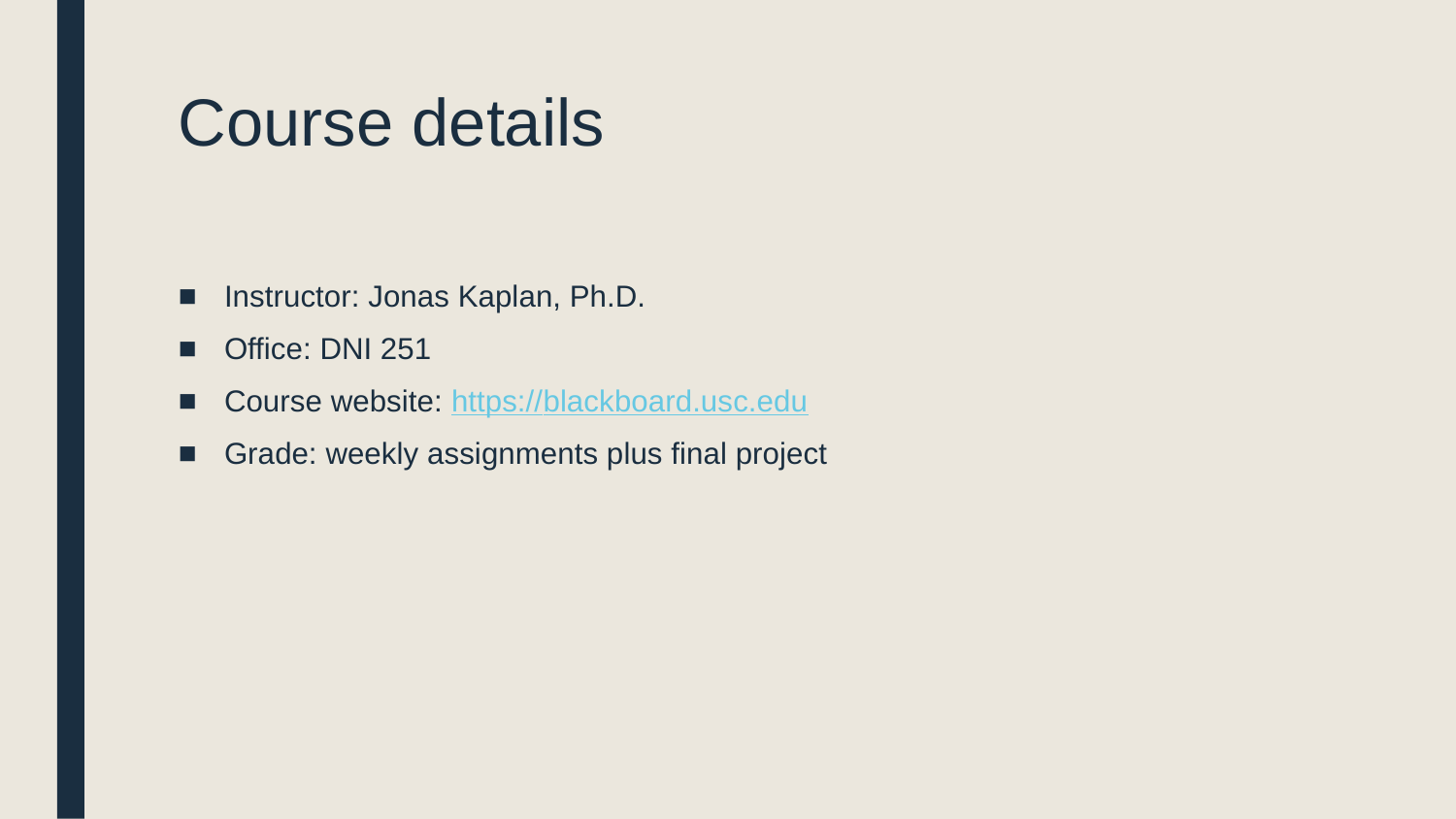

# Course details
Instructor: Jonas Kaplan, Ph.D.
Office: DNI 251
Course website: https://blackboard.usc.edu
Grade: weekly assignments plus final project